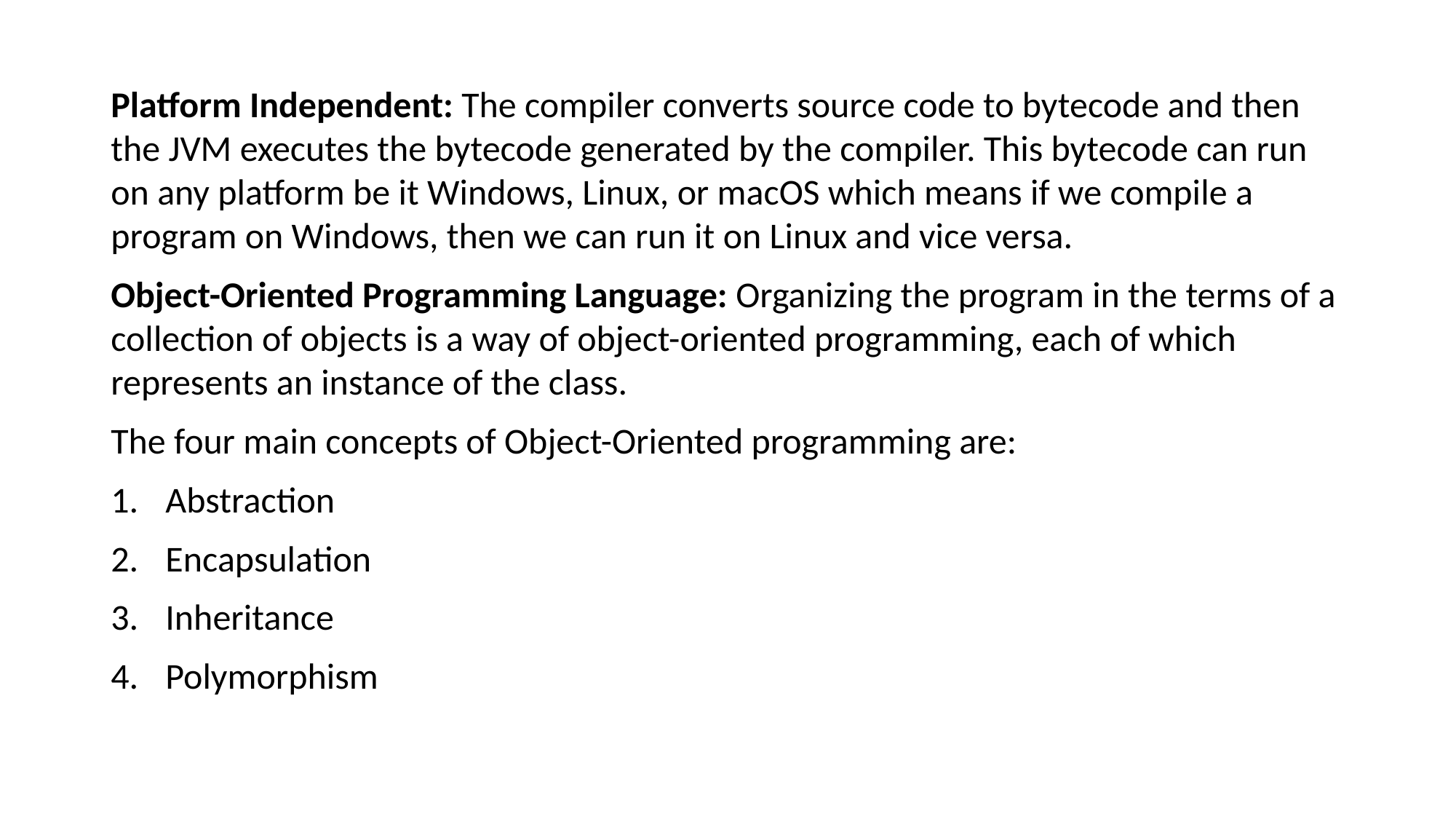

Platform Independent: The compiler converts source code to bytecode and then the JVM executes the bytecode generated by the compiler. This bytecode can run on any platform be it Windows, Linux, or macOS which means if we compile a program on Windows, then we can run it on Linux and vice versa.
Object-Oriented Programming Language: Organizing the program in the terms of a collection of objects is a way of object-oriented programming, each of which represents an instance of the class.
The four main concepts of Object-Oriented programming are:
Abstraction
Encapsulation
Inheritance
Polymorphism